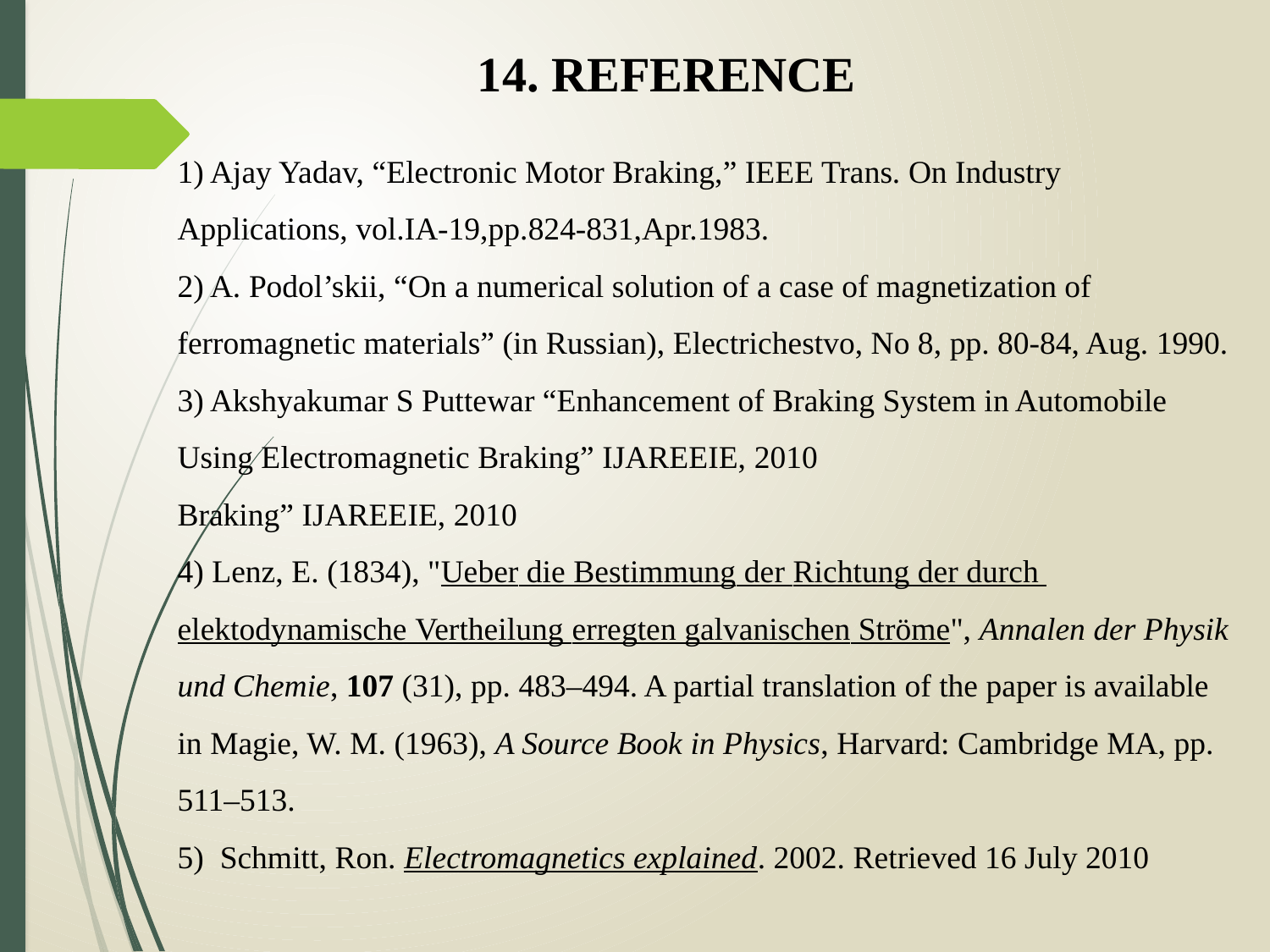

14. REFERENCE
1) Ajay Yadav, “Electronic Motor Braking,” IEEE Trans. On Industry Applications, vol.IA-19,pp.824-831,Apr.1983.
2) A. Podol’skii, “On a numerical solution of a case of magnetization of ferromagnetic materials” (in Russian), Electrichestvo, No 8, pp. 80-84, Aug. 1990.
3) Akshyakumar S Puttewar “Enhancement of Braking System in Automobile Using Electromagnetic Braking” IJAREEIE, 2010
Braking” IJAREEIE, 2010
4) Lenz, E. (1834), "Ueber die Bestimmung der Richtung der durch elektodynamische Vertheilung erregten galvanischen Ströme", Annalen der Physik und Chemie, 107 (31), pp. 483–494. A partial translation of the paper is available in Magie, W. M. (1963), A Source Book in Physics, Harvard: Cambridge MA, pp. 511–513.
5)  Schmitt, Ron. Electromagnetics explained. 2002. Retrieved 16 July 2010